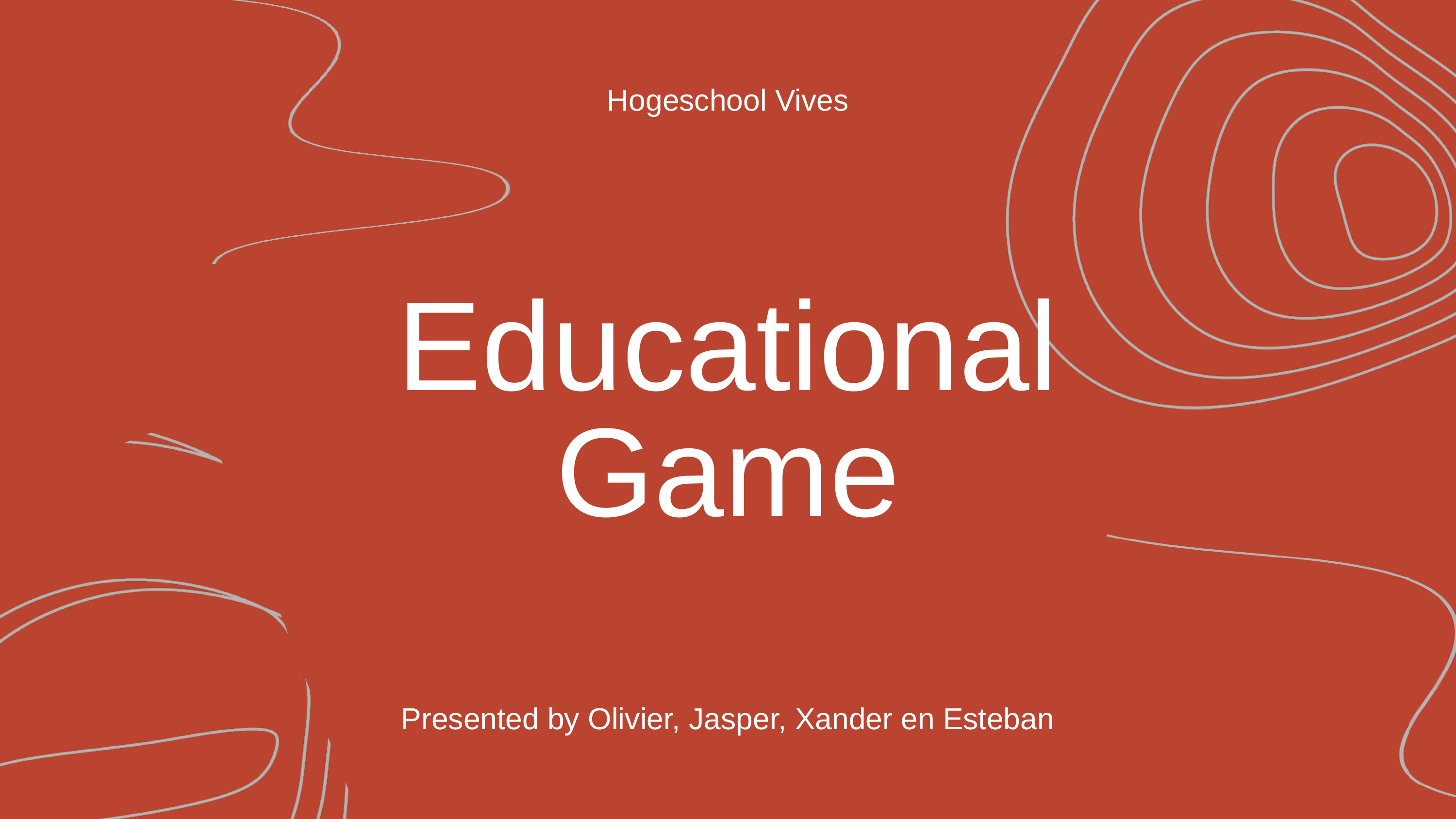

Hogeschool Vives
Educational Game

Presented by Olivier, Jasper, Xander en Esteban